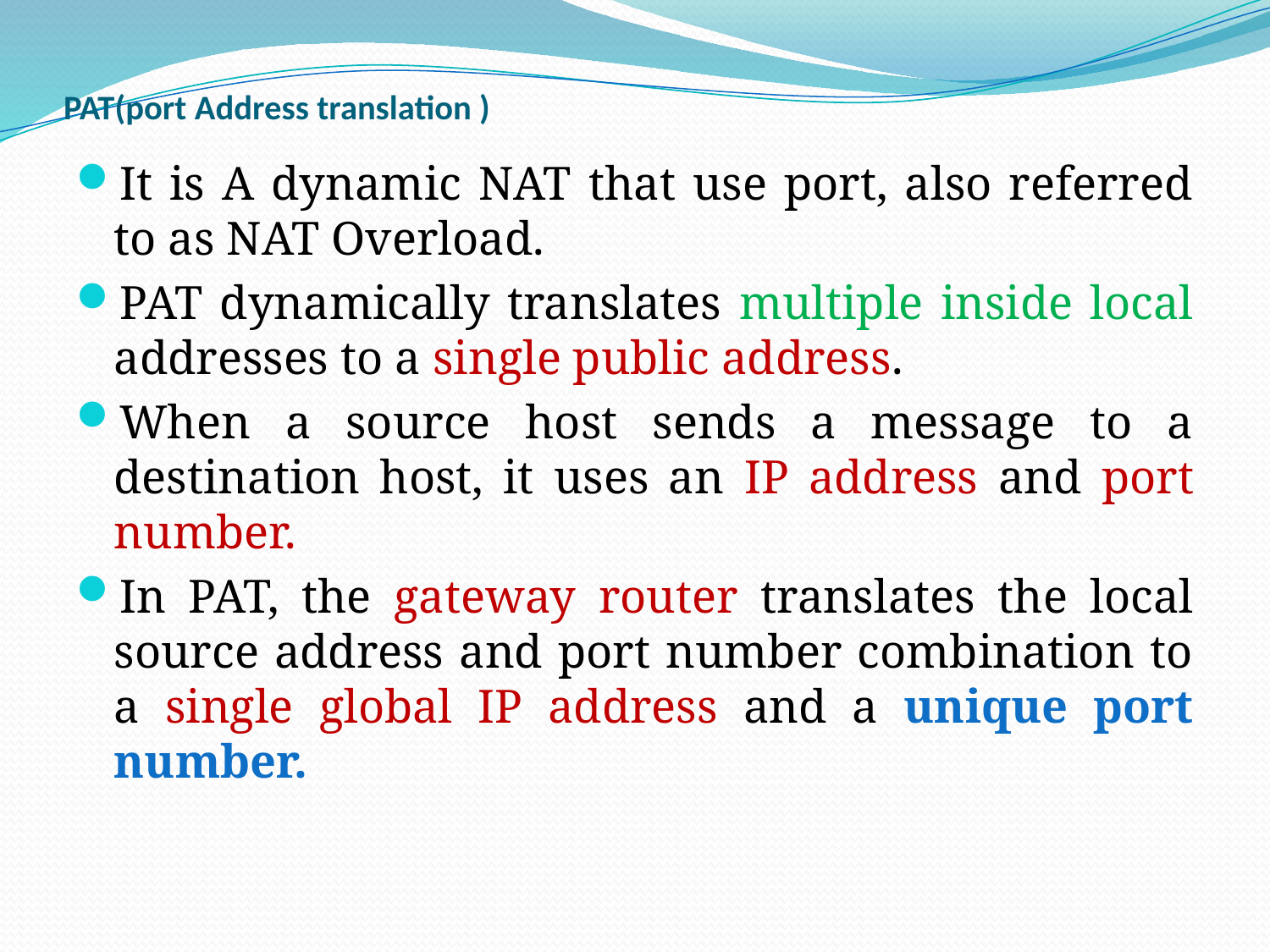

# PAT(port Address translation )
It is A dynamic NAT that use port, also referred to as NAT Overload.
PAT dynamically translates multiple inside local addresses to a single public address.
When a source host sends a message to a destination host, it uses an IP address and port number.
In PAT, the gateway router translates the local source address and port number combination to a single global IP address and a unique port number.